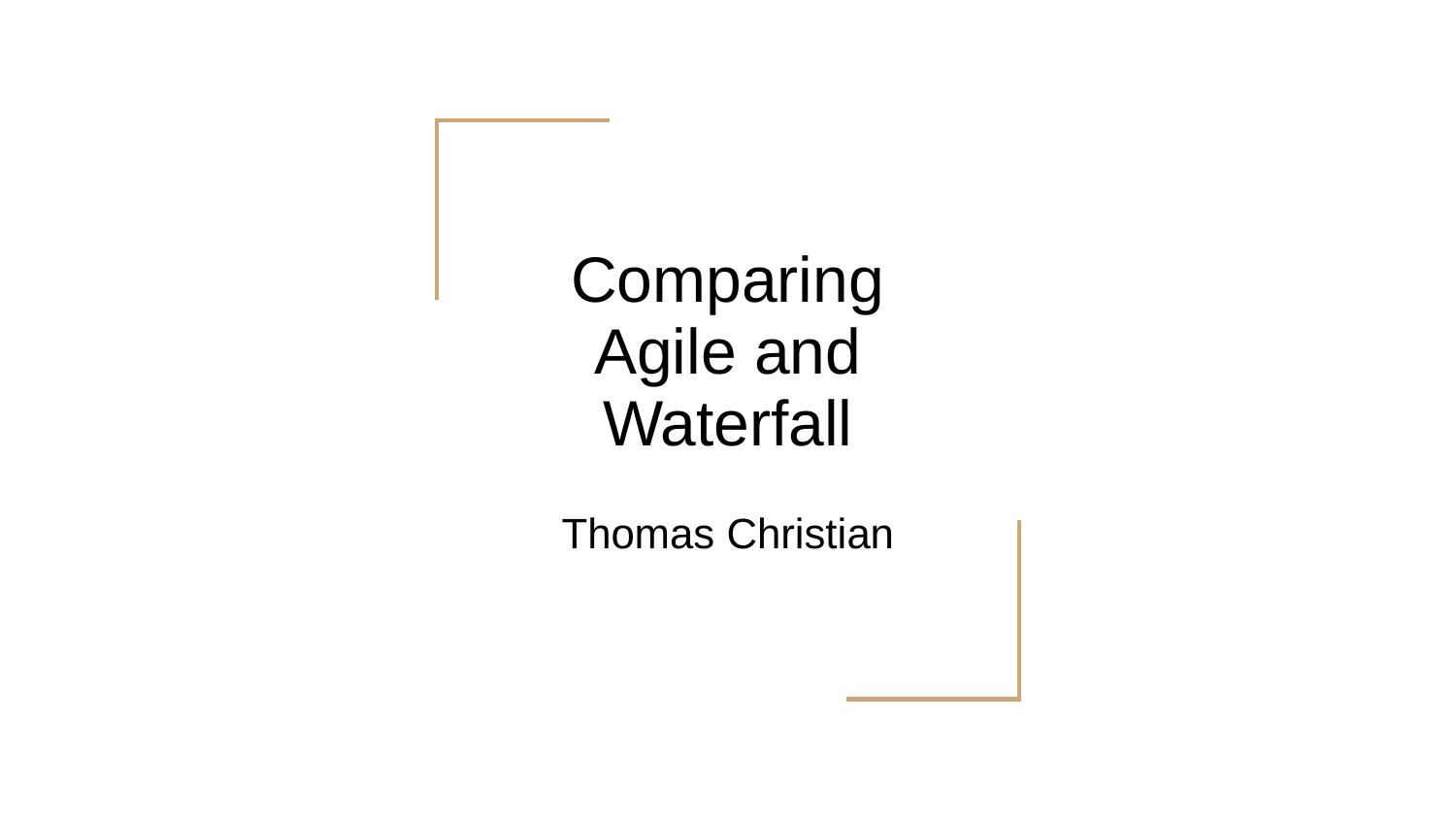

# Comparing Agile and Waterfall

Thomas Christian